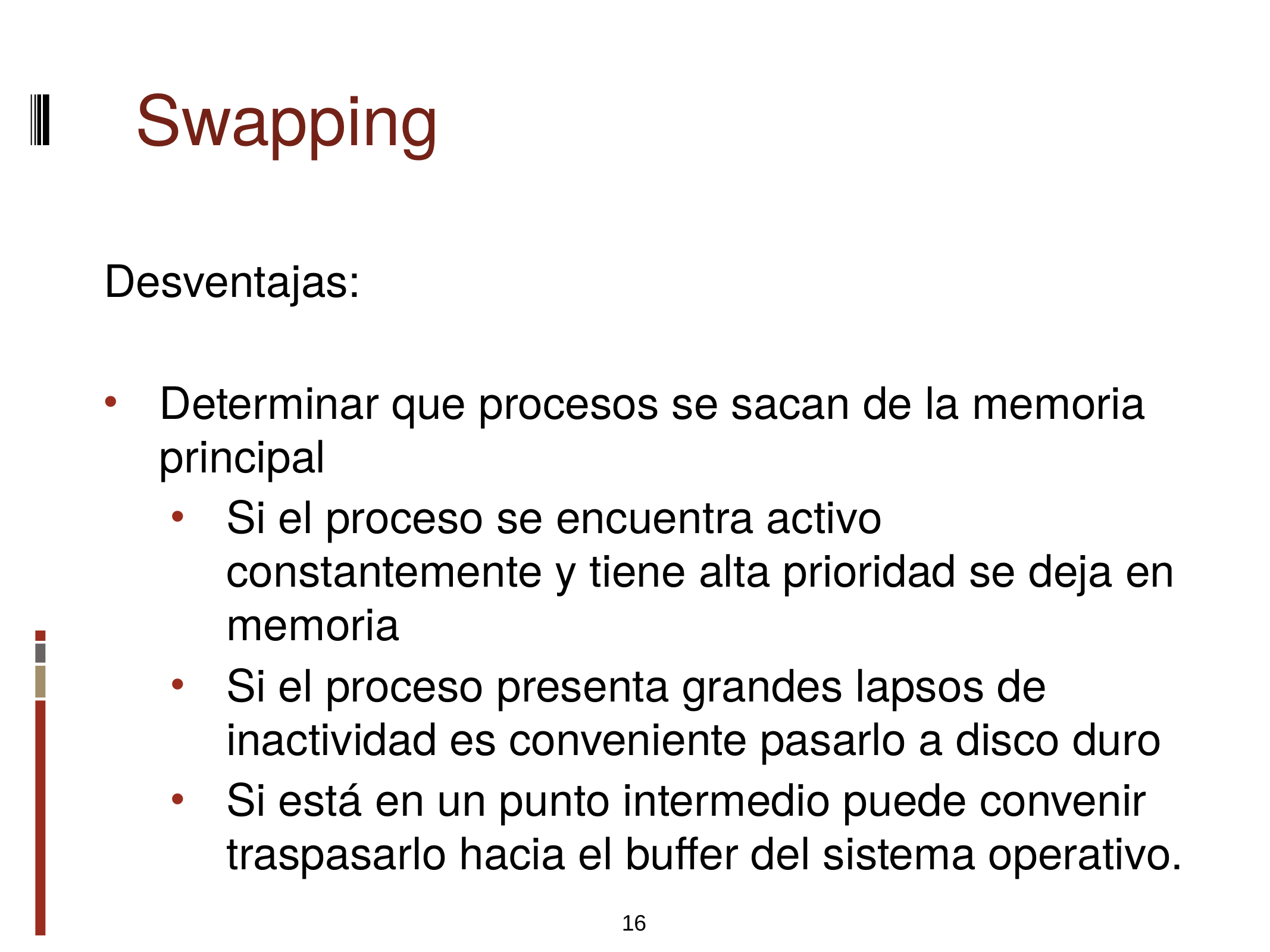

Swapping

Desventajas:

Determinar que procesos se sacan de la memoria principal
Si el proceso se encuentra activo constantemente y tiene alta prioridad se deja en memoria
Si el proceso presenta grandes lapsos de inactividad es conveniente pasarlo a disco duro
Si está en un punto intermedio puede convenir traspasarlo hacia el buffer del sistema operativo.

16